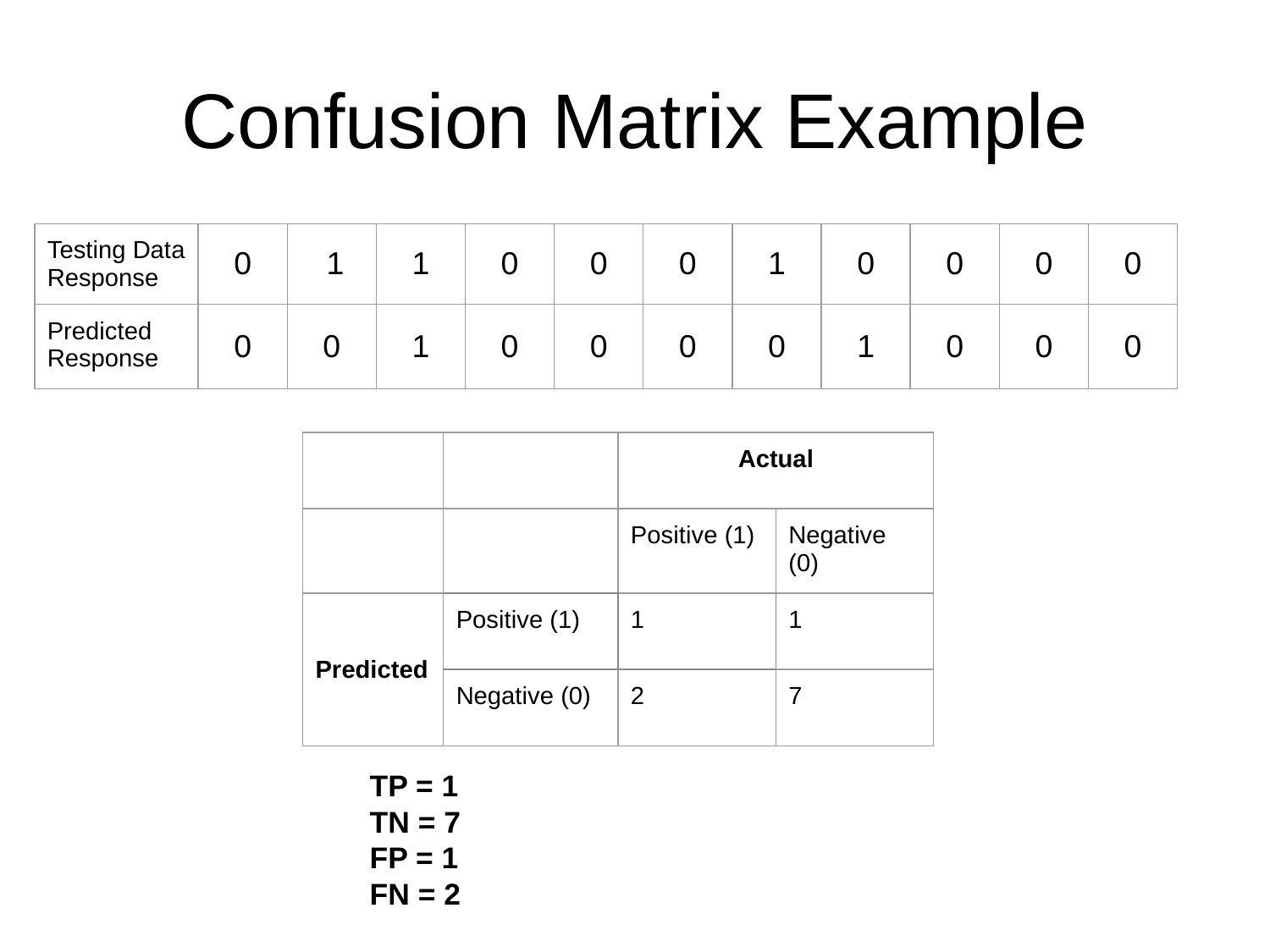

# Confusion Matrix Example
| Testing Data Response | 0 | 1 | 1 | 0 | 0 | 0 | 1 | 0 | 0 | 0 | 0 |
| --- | --- | --- | --- | --- | --- | --- | --- | --- | --- | --- | --- |
| Predicted Response | 0 | 0 | 1 | 0 | 0 | 0 | 0 | 1 | 0 | 0 | 0 |
|  |  | Actual |  |
| --- | --- | --- | --- |
|  |  | Positive (1) | Negative (0) |
| Predicted | Positive (1) | 1 | 1 |
|  | Negative (0) | 2 | 7 |
TP = 1
TN = 7
FP = 1
FN = 2